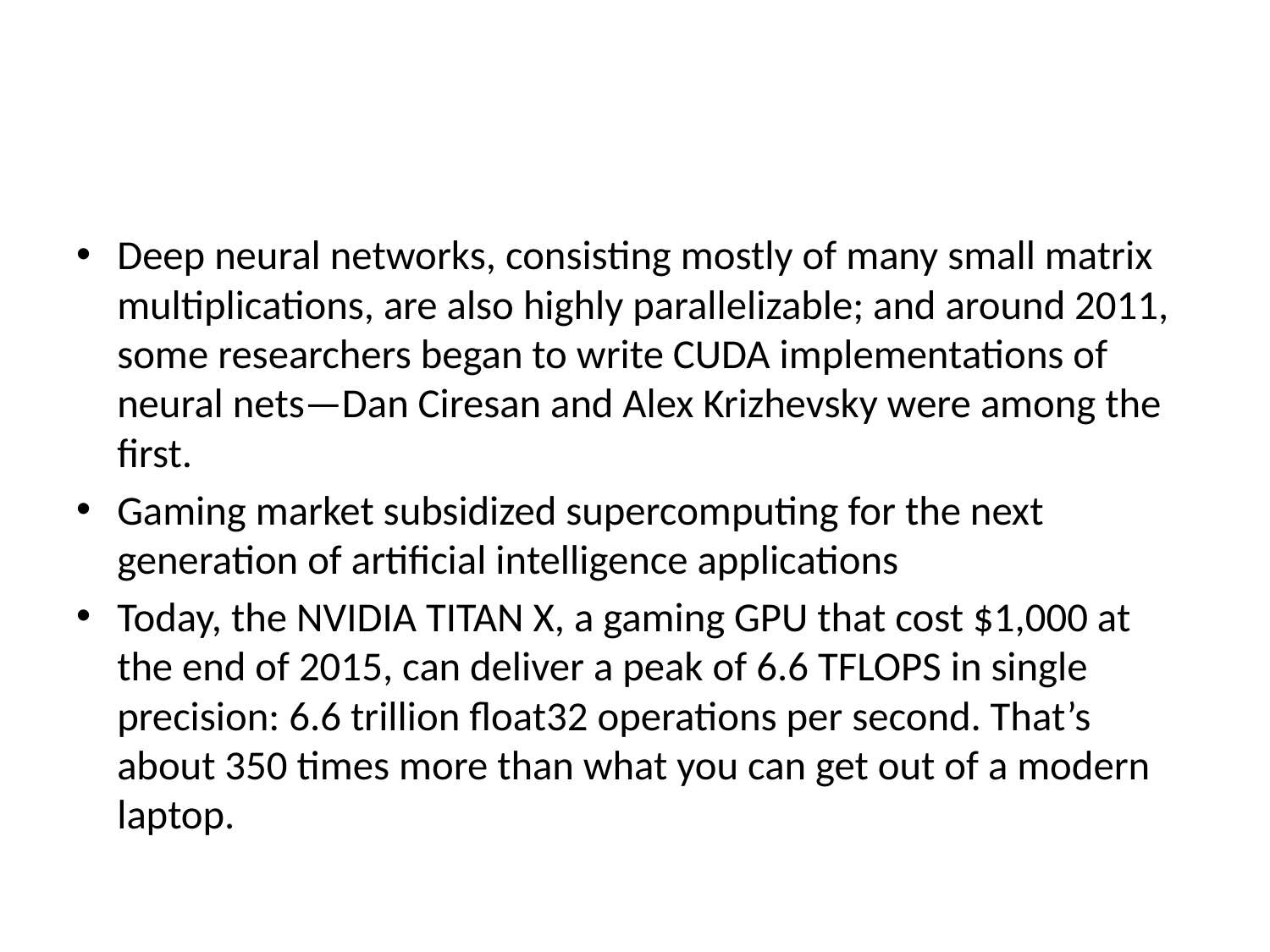

#
Deep neural networks, consisting mostly of many small matrix multiplications, are also highly parallelizable; and around 2011, some researchers began to write CUDA implementations of neural nets—Dan Ciresan and Alex Krizhevsky were among the first.
Gaming market subsidized supercomputing for the next generation of artificial intelligence applications
Today, the NVIDIA TITAN X, a gaming GPU that cost $1,000 at the end of 2015, can deliver a peak of 6.6 TFLOPS in single precision: 6.6 trillion float32 operations per second. That’s about 350 times more than what you can get out of a modern laptop.